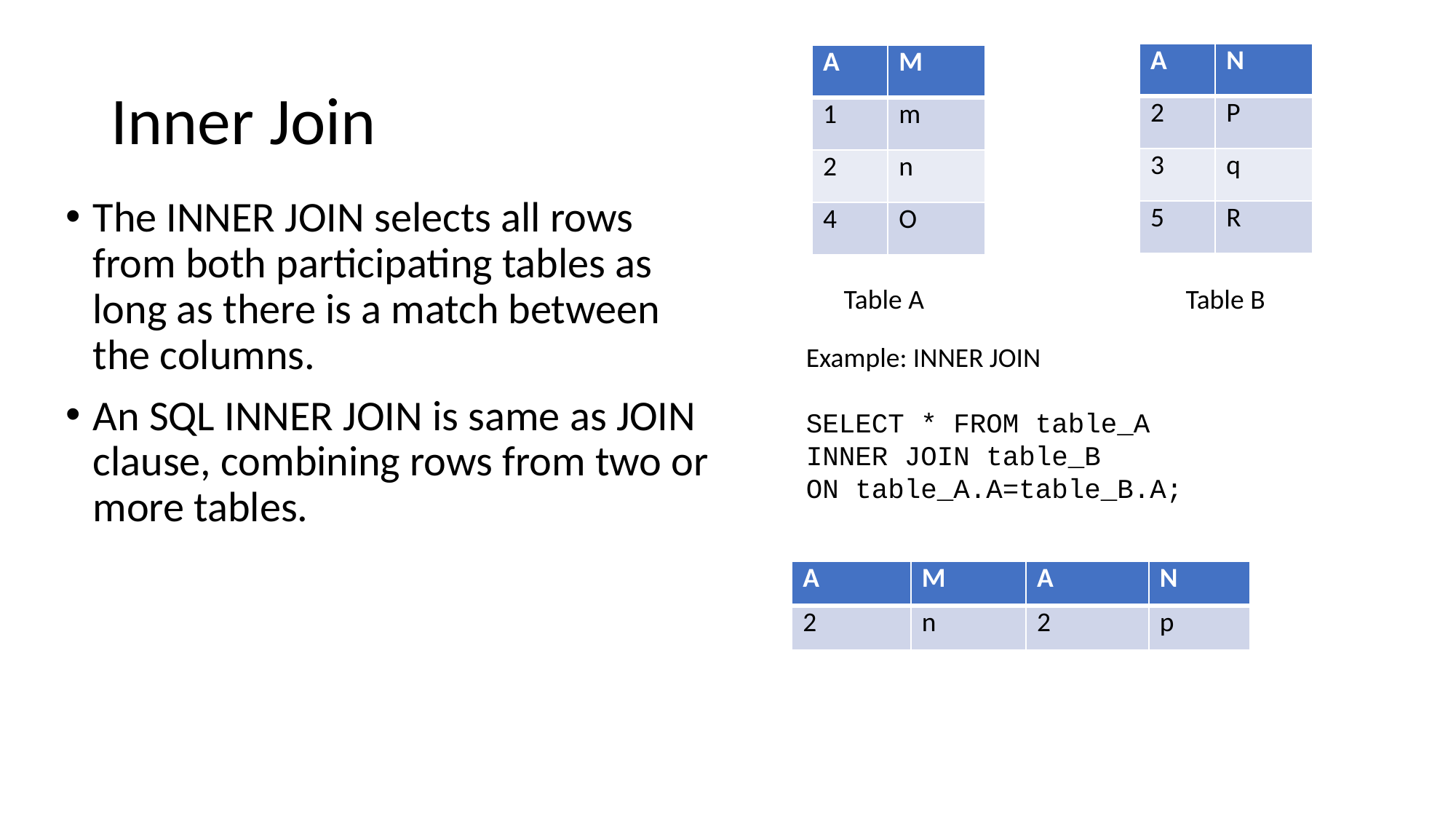

# Inner Join
| A | N |
| --- | --- |
| 2 | P |
| 3 | q |
| 5 | R |
| A | M |
| --- | --- |
| 1 | m |
| 2 | n |
| 4 | O |
The INNER JOIN selects all rows from both participating tables as long as there is a match between the columns.
An SQL INNER JOIN is same as JOIN clause, combining rows from two or more tables.

Table A
Table B
Example: INNER JOIN

SELECT * FROM table_A
INNER JOIN table_B
ON table_A.A=table_B.A;
| A | M | A | N |
| --- | --- | --- | --- |
| 2 | n | 2 | p |